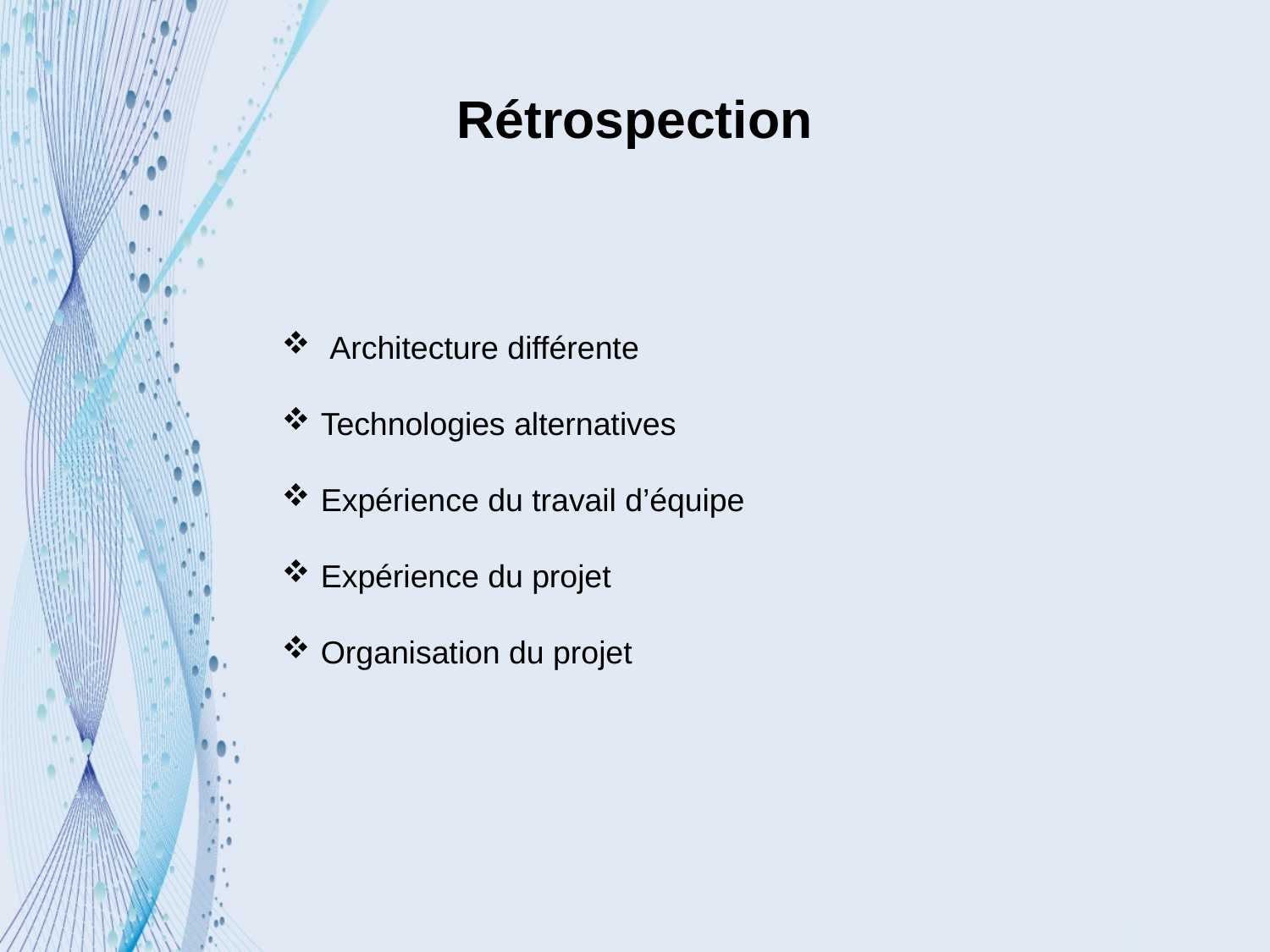

# Rétrospection
  Architecture différente

 Technologies alternatives

 Expérience du travail d’équipe

 Expérience du projet

 Organisation du projet